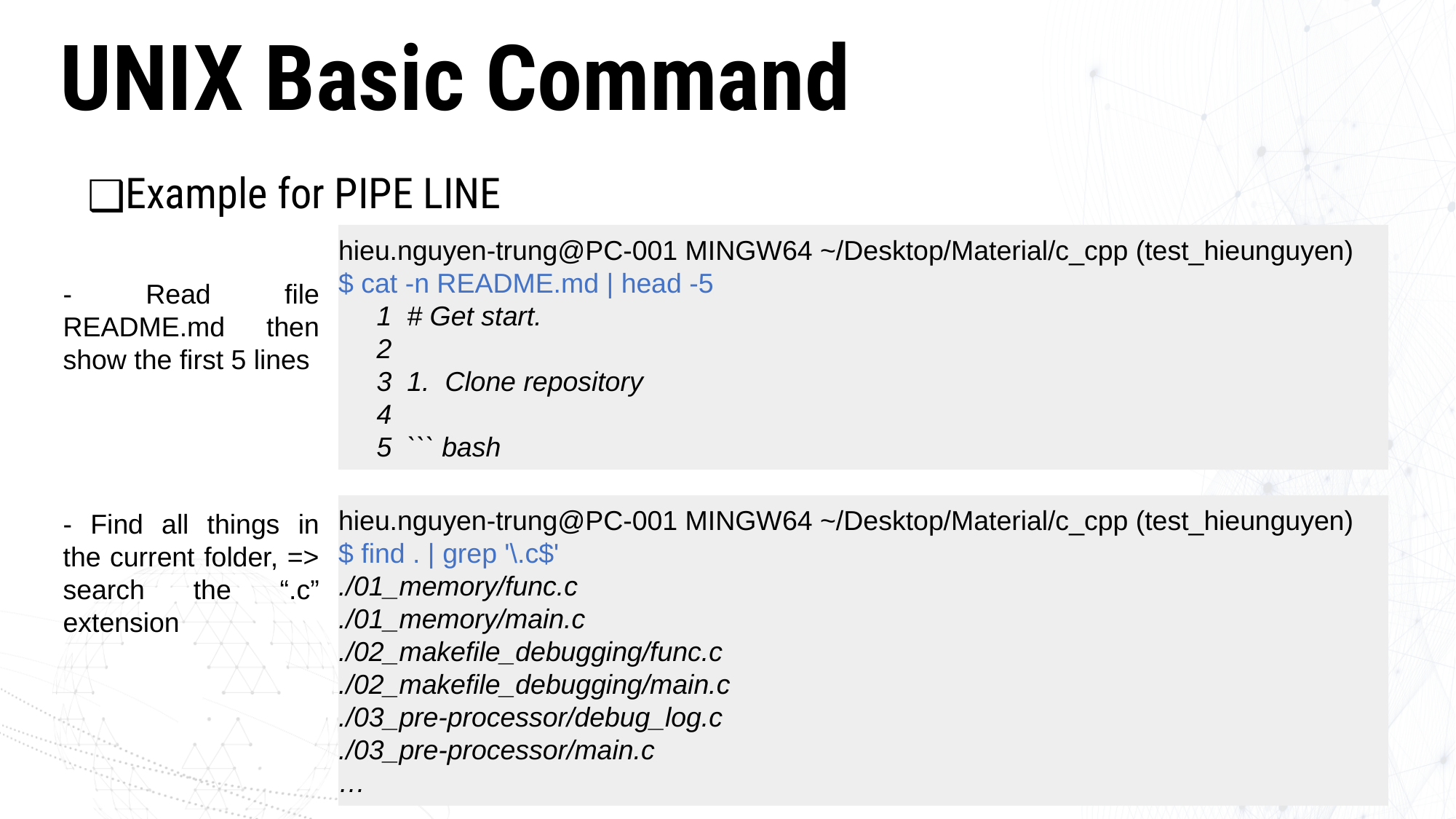

# UNIX Basic Command
Example for PIPE LINE
hieu.nguyen-trung@PC-001 MINGW64 ~/Desktop/Material/c_cpp (test_hieunguyen)
$ cat -n README.md | head -5
     1  # Get start.
     2
     3  1.  Clone repository
     4
     5  ``` bash
- Read file README.md then show the first 5 lines
hieu.nguyen-trung@PC-001 MINGW64 ~/Desktop/Material/c_cpp (test_hieunguyen)
$ find . | grep '\.c$'
./01_memory/func.c
./01_memory/main.c
./02_makefile_debugging/func.c
./02_makefile_debugging/main.c
./03_pre-processor/debug_log.c
./03_pre-processor/main.c
…
- Find all things in the current folder, => search the “.c” extension